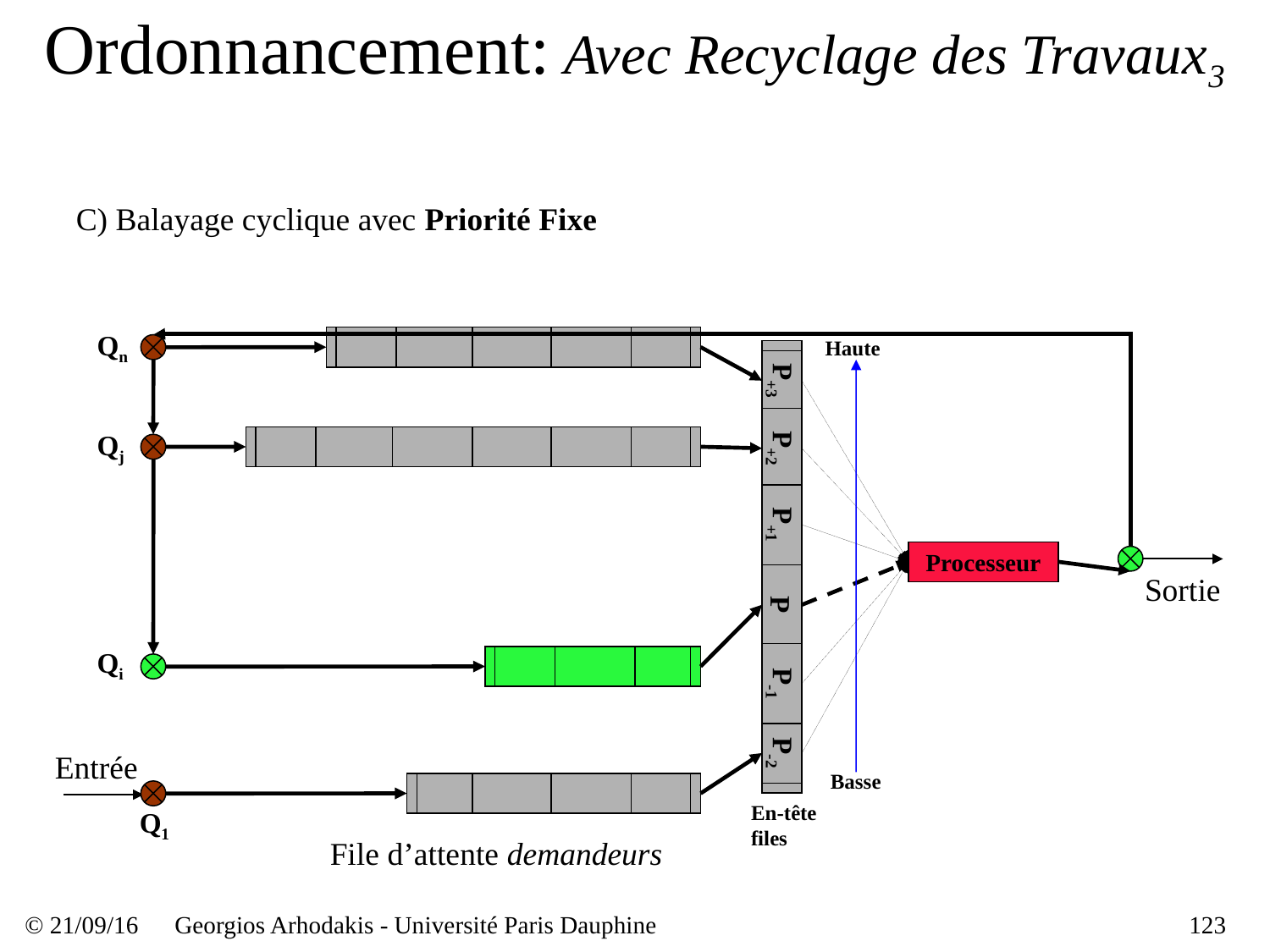

# Ordonnancement: Avec Recyclage des Travaux3
C) Balayage cyclique avec Priorité Fixe
Qn

Haute

P+3
Qj

P+2
P+1
Processeur

Sortie
P
Qi

P-1
P-2
Entrée
Basse

En-tête files
Q1
File d’attente demandeurs
© 21/09/16
Georgios Arhodakis - Université Paris Dauphine
123